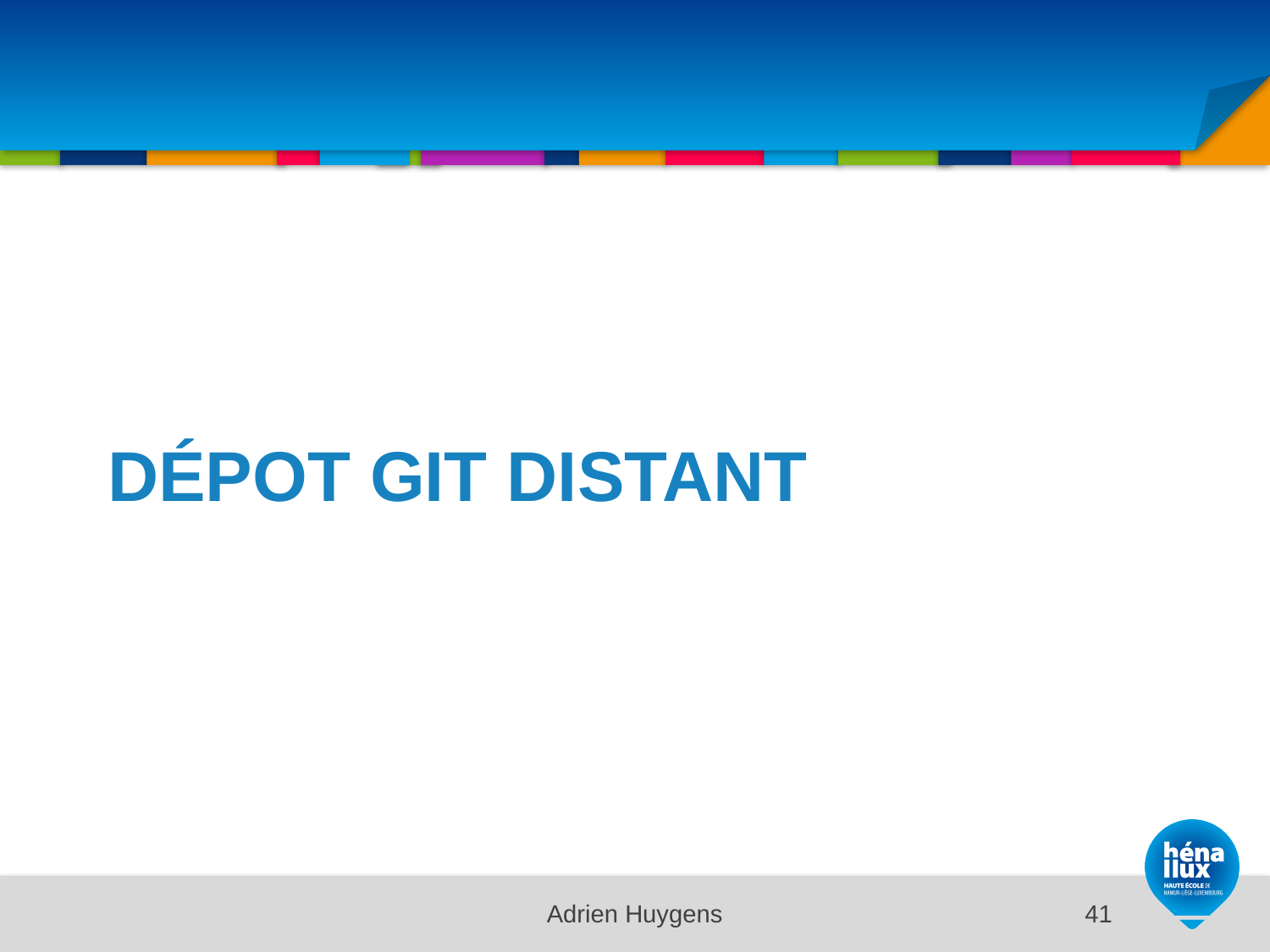

# Dépot git distant
Adrien Huygens
41